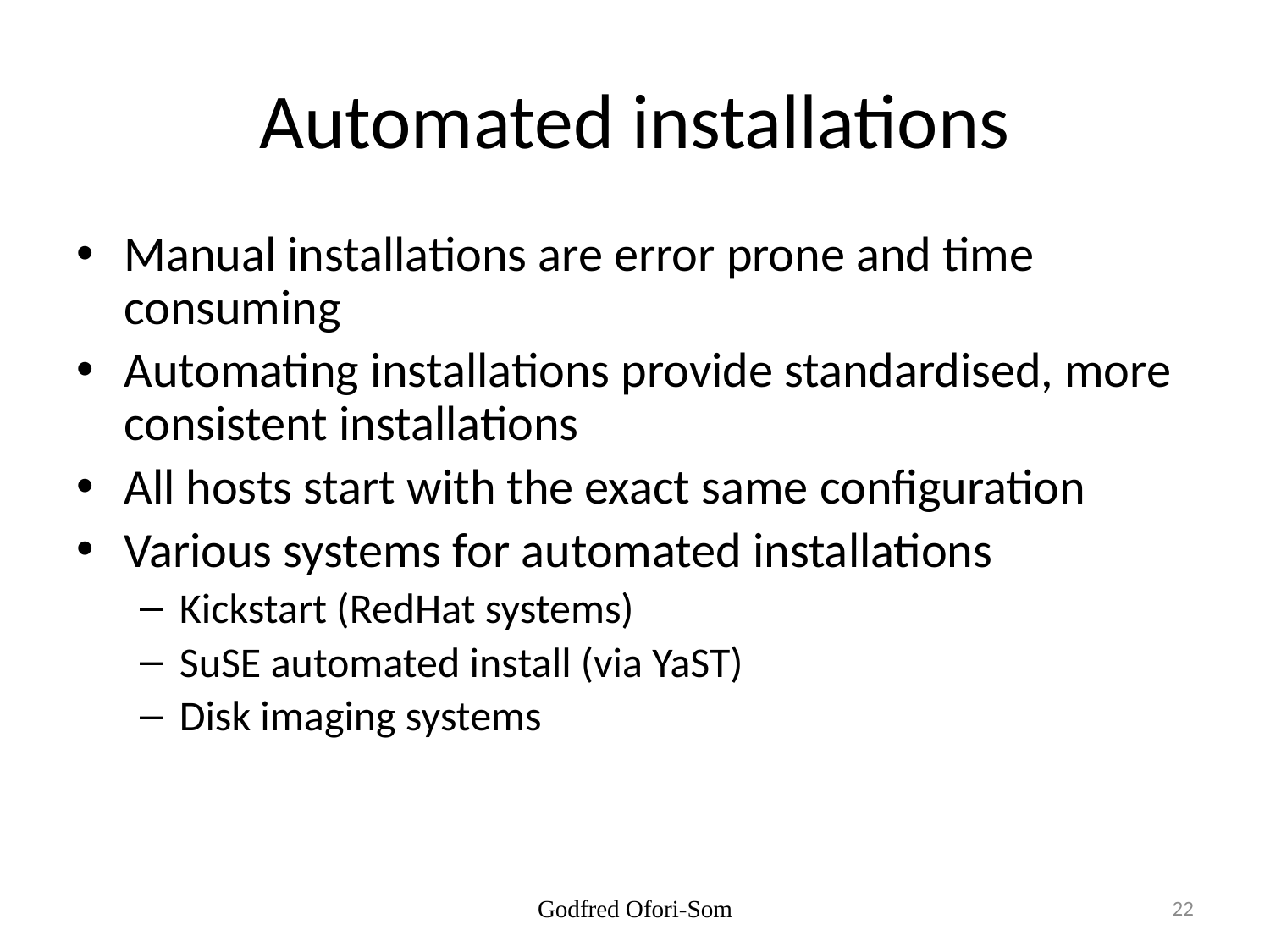

# Automated installations
Manual installations are error prone and time consuming
Automating installations provide standardised, more consistent installations
All hosts start with the exact same configuration
Various systems for automated installations
Kickstart (RedHat systems)
SuSE automated install (via YaST)
Disk imaging systems
Godfred Ofori-Som
22